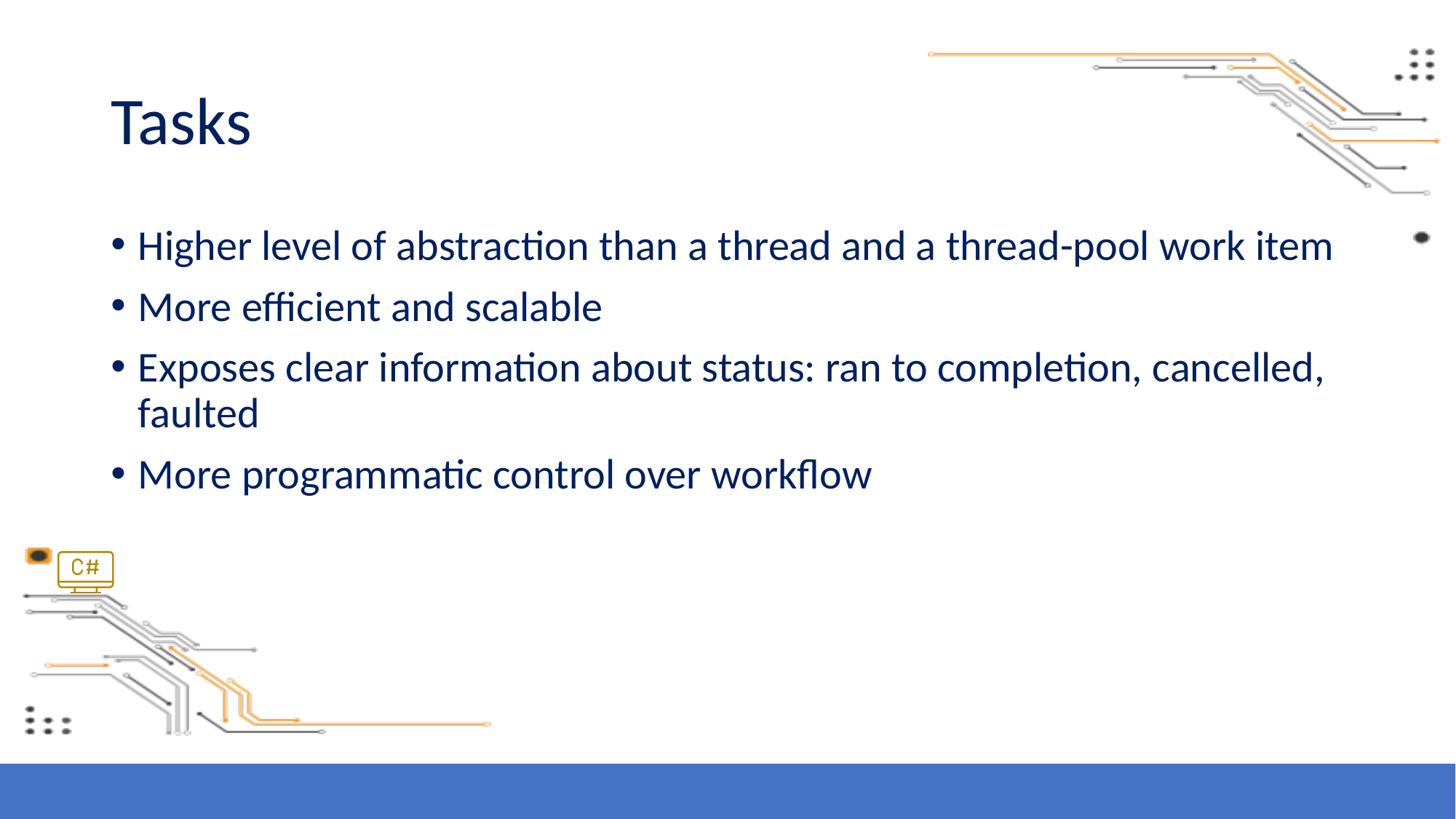

# Tasks
Higher level of abstraction than a thread and a thread-pool work item
More efficient and scalable
Exposes clear information about status: ran to completion, cancelled, faulted
More programmatic control over workflow